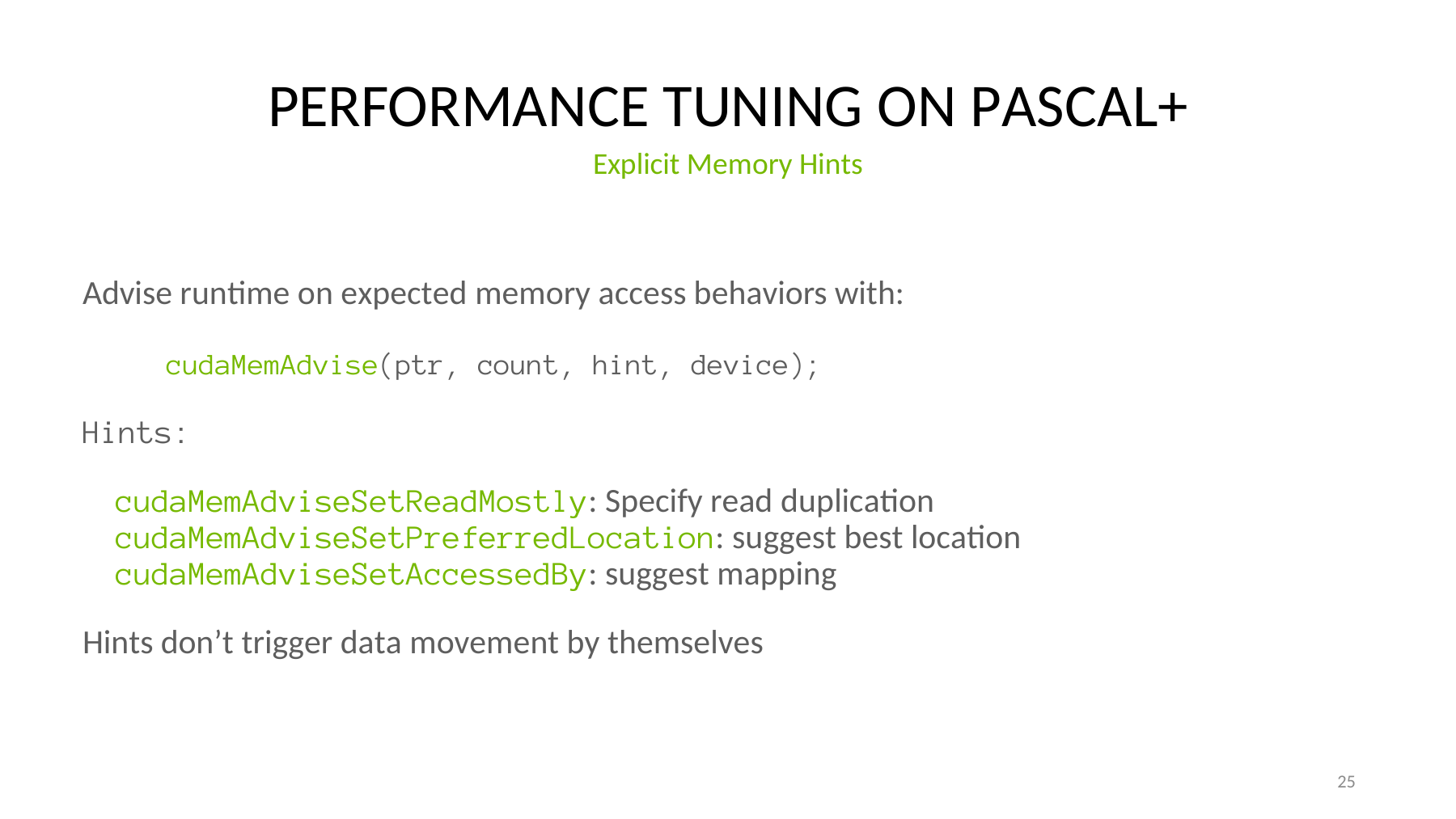

# PERFORMANCE TUNING ON PASCAL+
Explicit Memory Hints
Advise runtime on expected memory access behaviors with:

cudaMemAdvise(ptr, count, hint, device);

Hints:

cudaMemAdviseSetReadMostly: Specify read duplication cudaMemAdviseSetPreferredLocation: suggest best location cudaMemAdviseSetAccessedBy: suggest mapping
Hints don’t trigger data movement by themselves
25